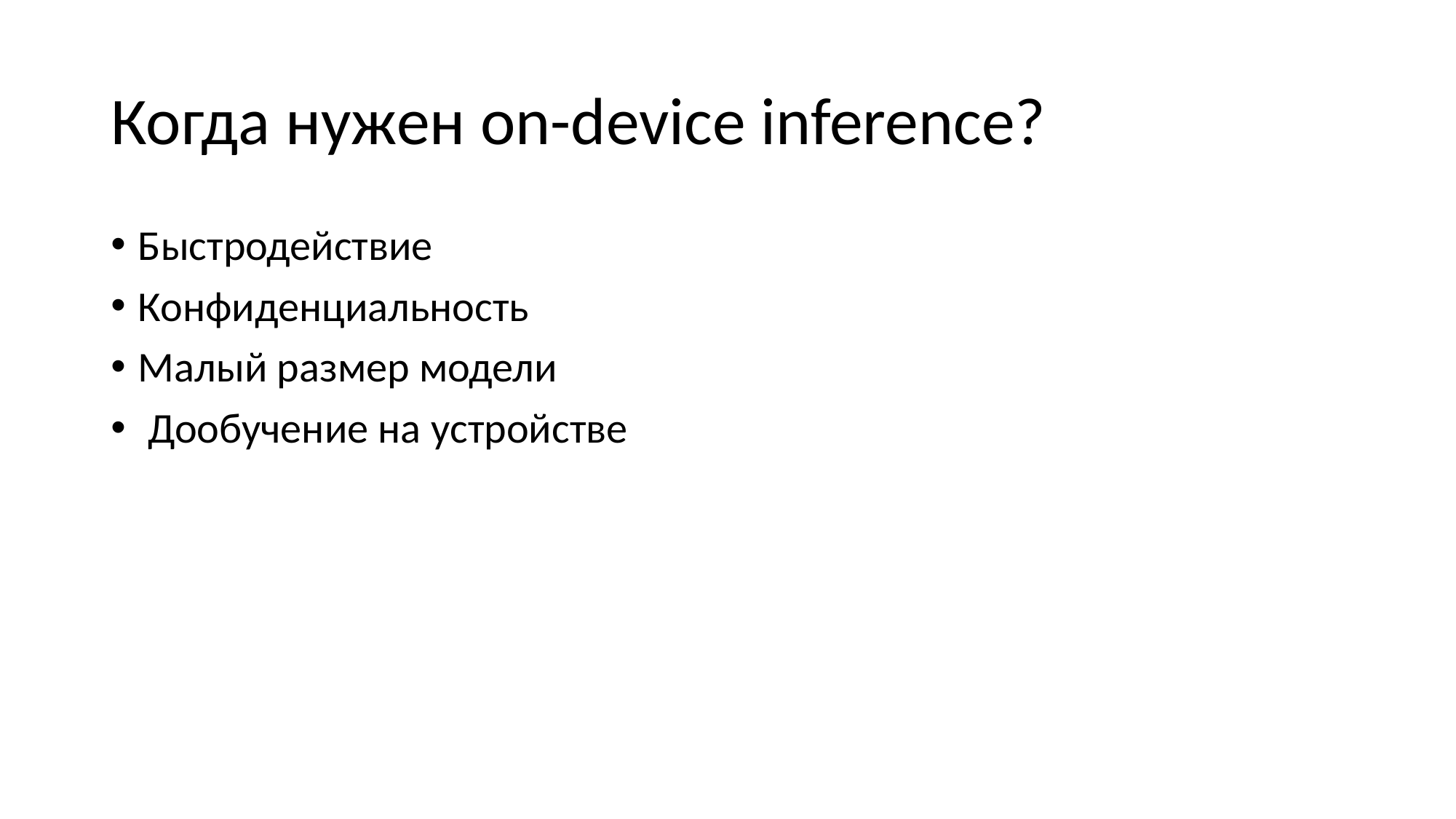

# Когда нужен on-device inference?
Быстродействие
Конфиденциальность
Малый размер модели
 Дообучение на устройстве